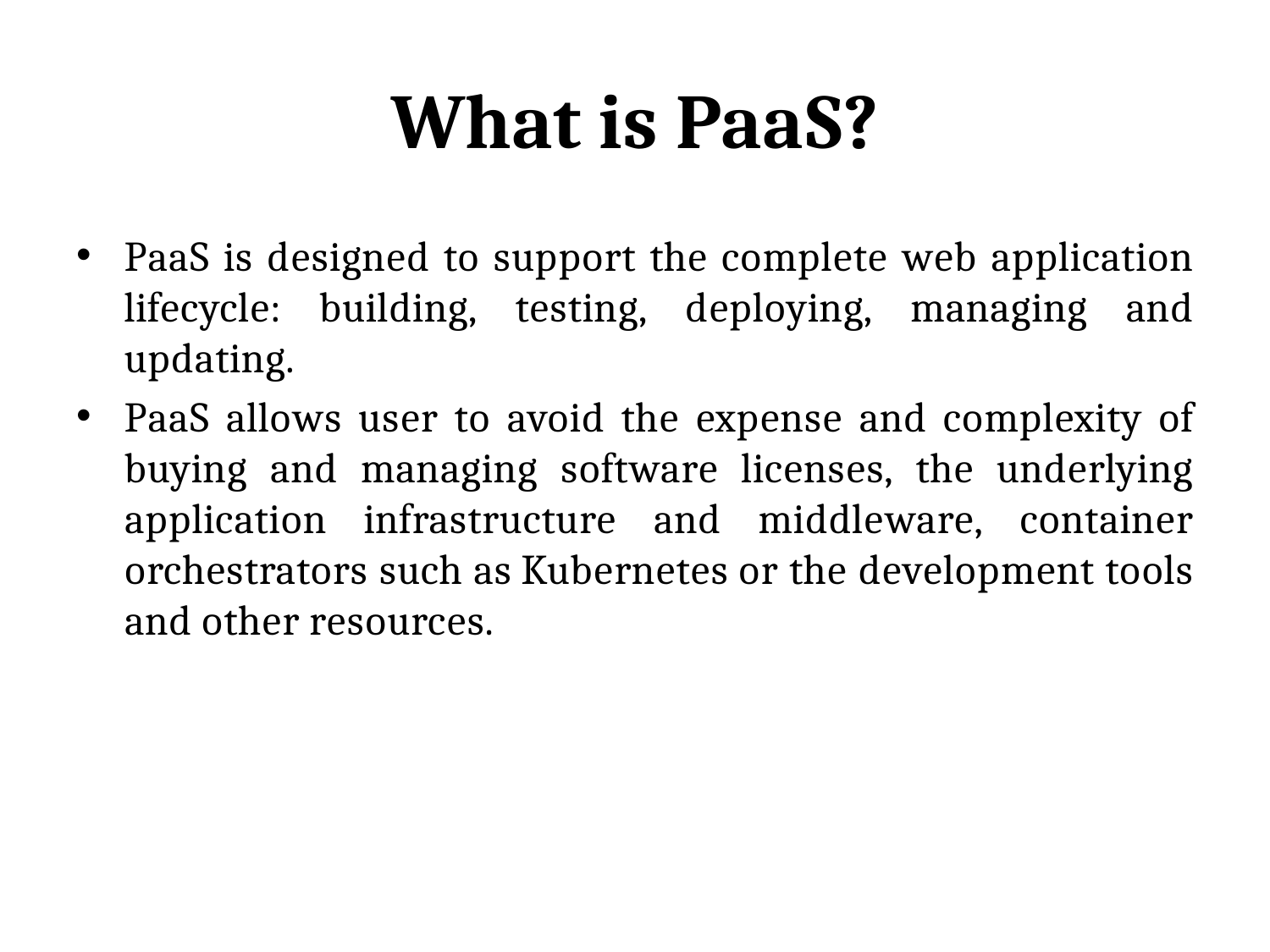

# What is PaaS?
PaaS is designed to support the complete web application lifecycle: building, testing, deploying, managing and updating.
PaaS allows user to avoid the expense and complexity of buying and managing software licenses, the underlying application infrastructure and middleware, container orchestrators such as Kubernetes or the development tools and other resources.